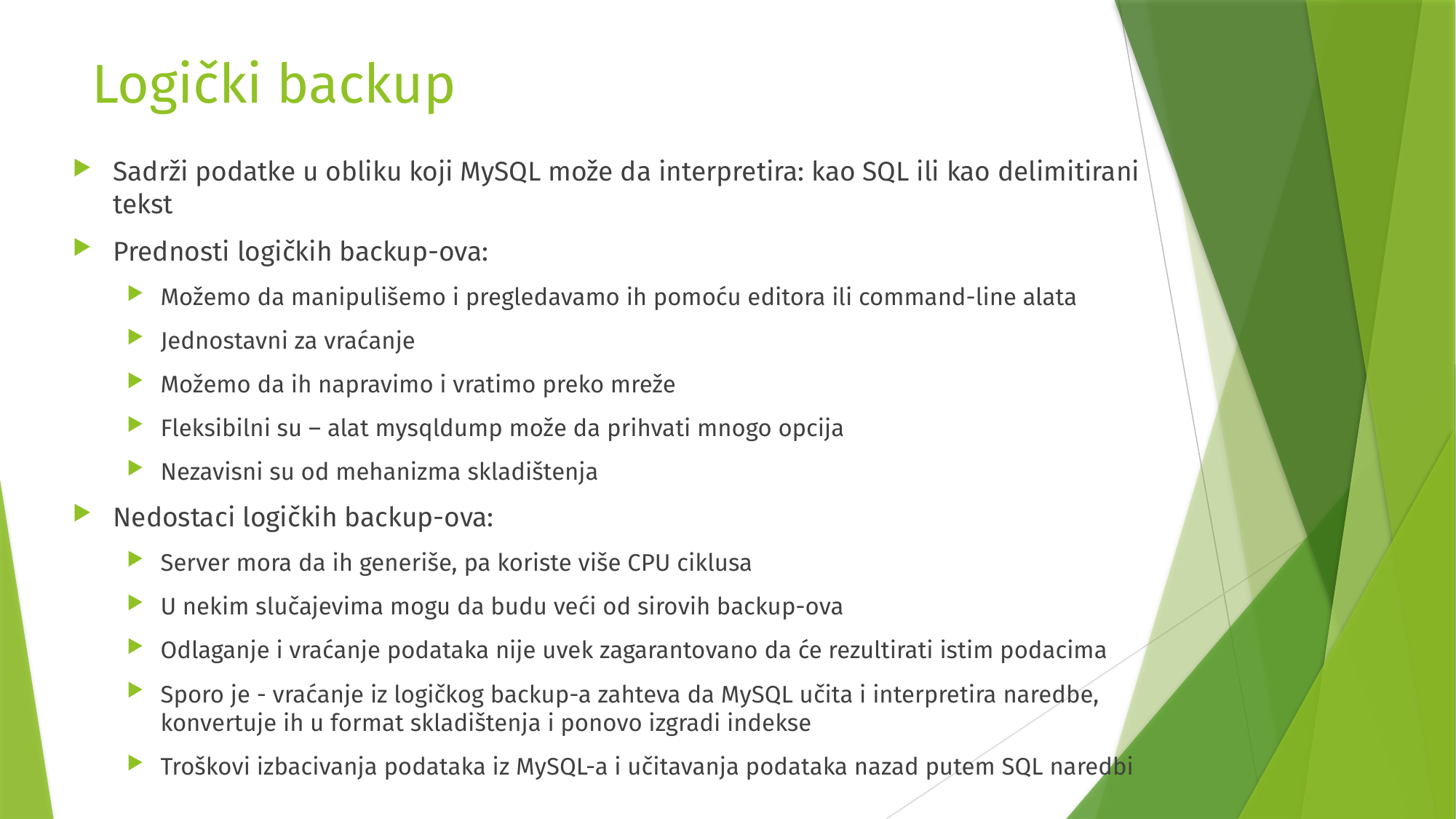

# Logički backup
Sadrži podatke u obliku koji MySQL može da interpretira: kao SQL ili kao delimitirani tekst
Prednosti logičkih backup-ova:
Možemo da manipulišemo i pregledavamo ih pomoću editora ili command-line alata
Jednostavni za vraćanje
Možemo da ih napravimo i vratimo preko mreže
Fleksibilni su – alat mysqldump može da prihvati mnogo opcija
Nezavisni su od mehanizma skladištenja
Nedostaci logičkih backup-ova:
Server mora da ih generiše, pa koriste više CPU ciklusa
U nekim slučajevima mogu da budu veći od sirovih backup-ova
Odlaganje i vraćanje podataka nije uvek zagarantovano da će rezultirati istim podacima
Sporo je - vraćanje iz logičkog backup-a zahteva da MySQL učita i interpretira naredbe, konvertuje ih u format skladištenja i ponovo izgradi indekse
Troškovi izbacivanja podataka iz MySQL-a i učitavanja podataka nazad putem SQL naredbi